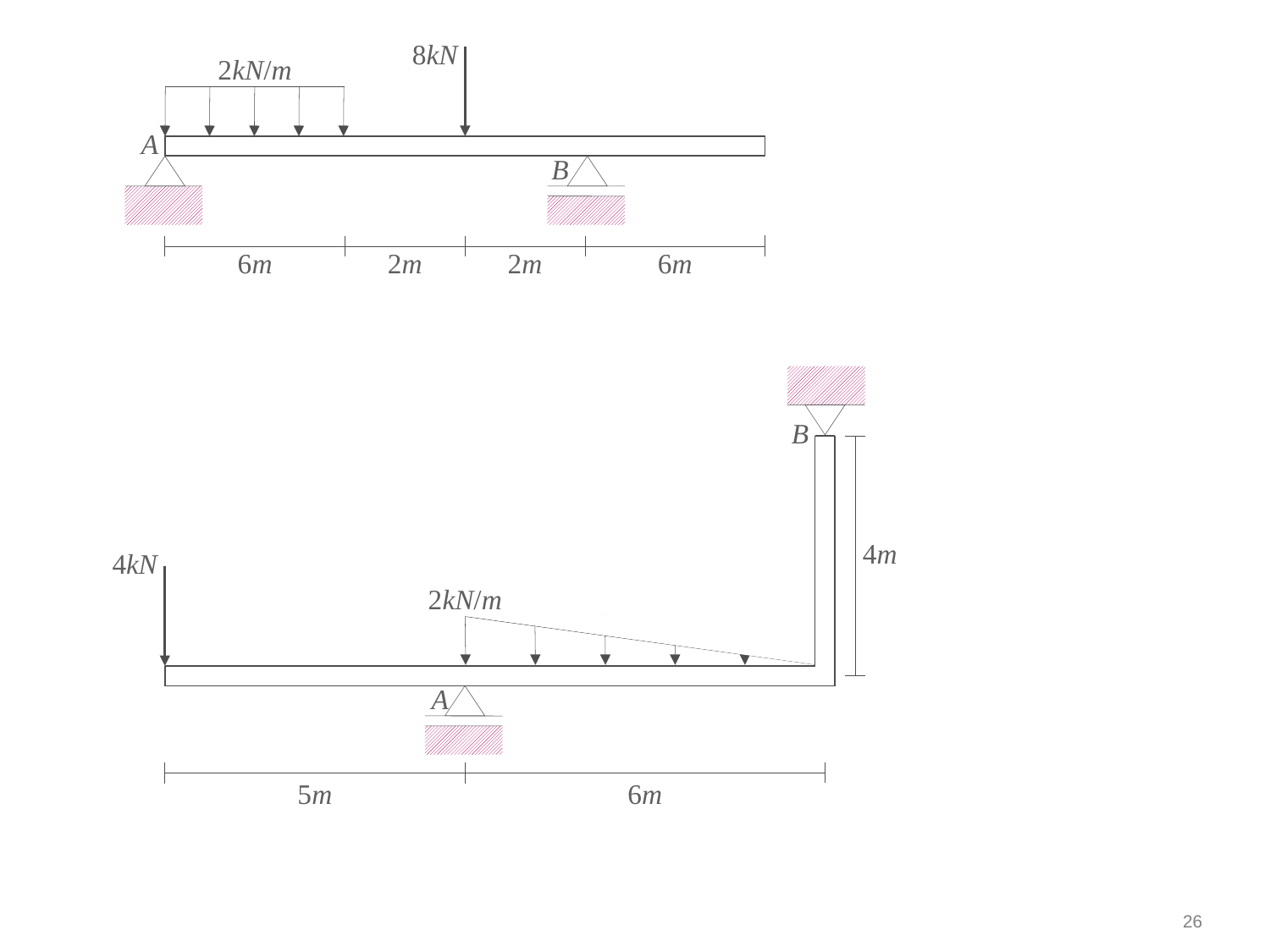

8kN
2kN/m
A

B

6m
2m
2m
6m

B
4m
4kN
2kN/m

A

5m
6m